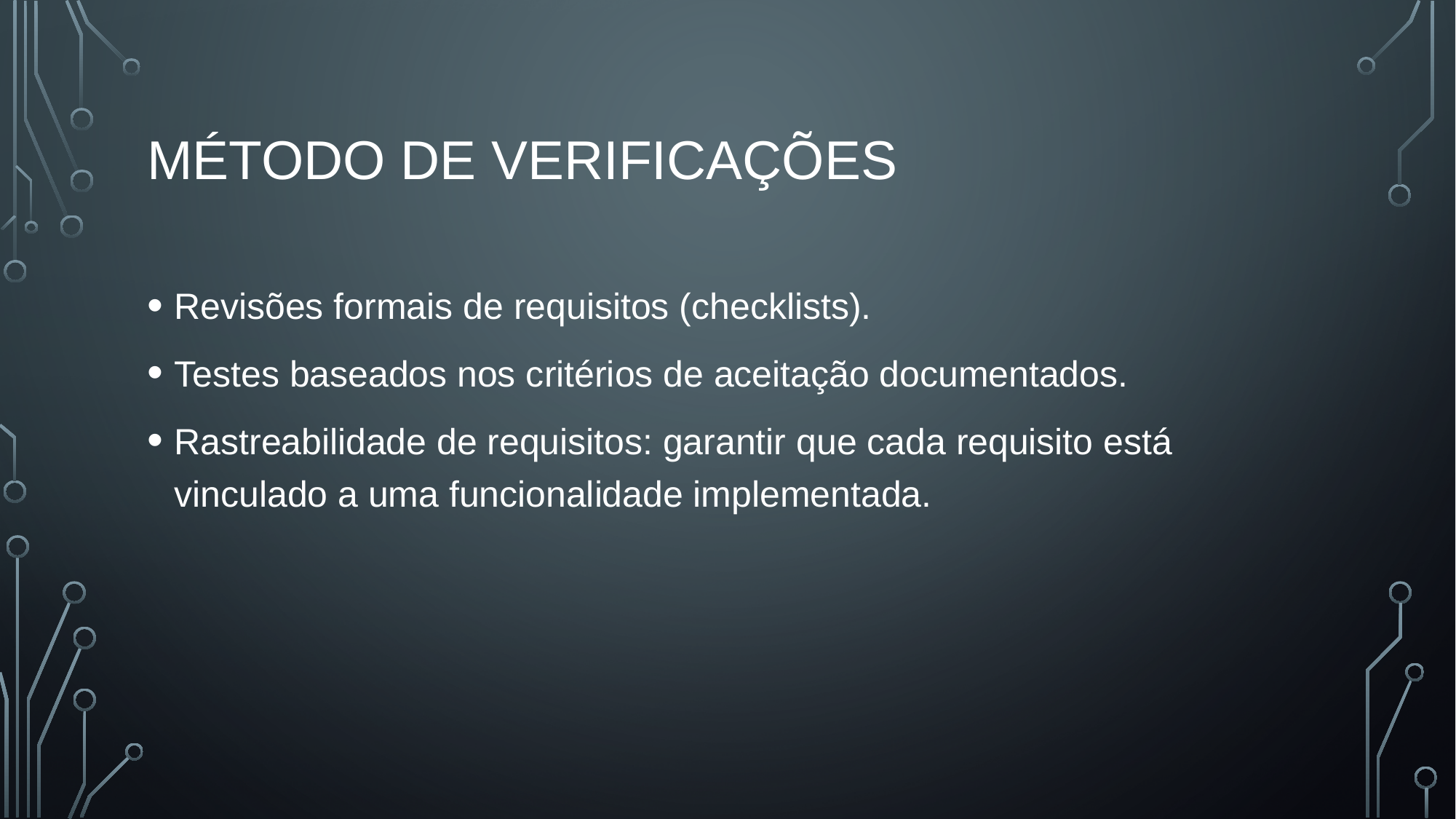

# Método de verificações
Revisões formais de requisitos (checklists).
Testes baseados nos critérios de aceitação documentados.
Rastreabilidade de requisitos: garantir que cada requisito está vinculado a uma funcionalidade implementada.